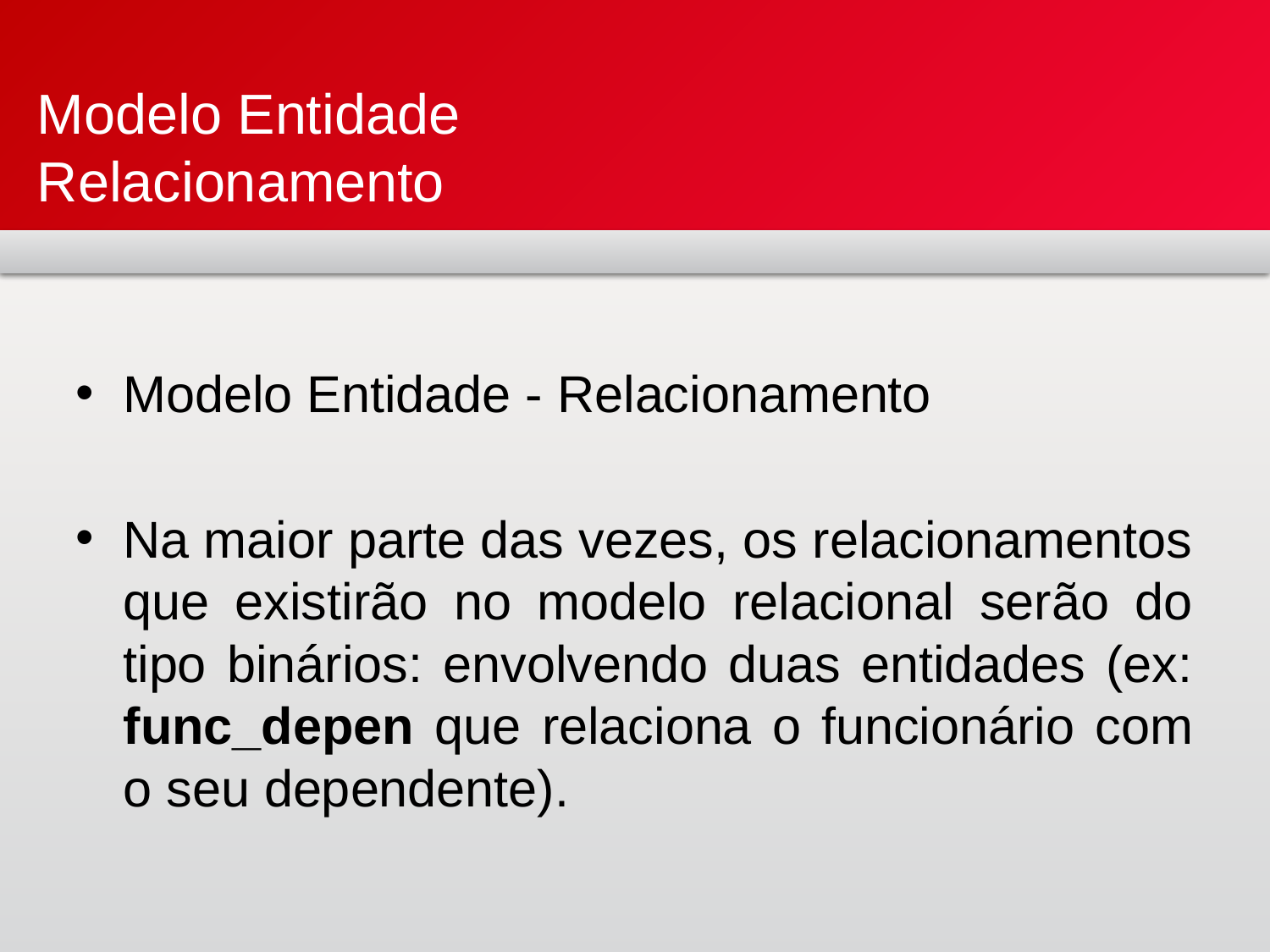

# Modelo Entidade Relacionamento
Modelo Entidade - Relacionamento

Na maior parte das vezes, os relacionamentos que existirão no modelo relacional serão do tipo binários: envolvendo duas entidades (ex: func_depen que relaciona o funcionário com o seu dependente).